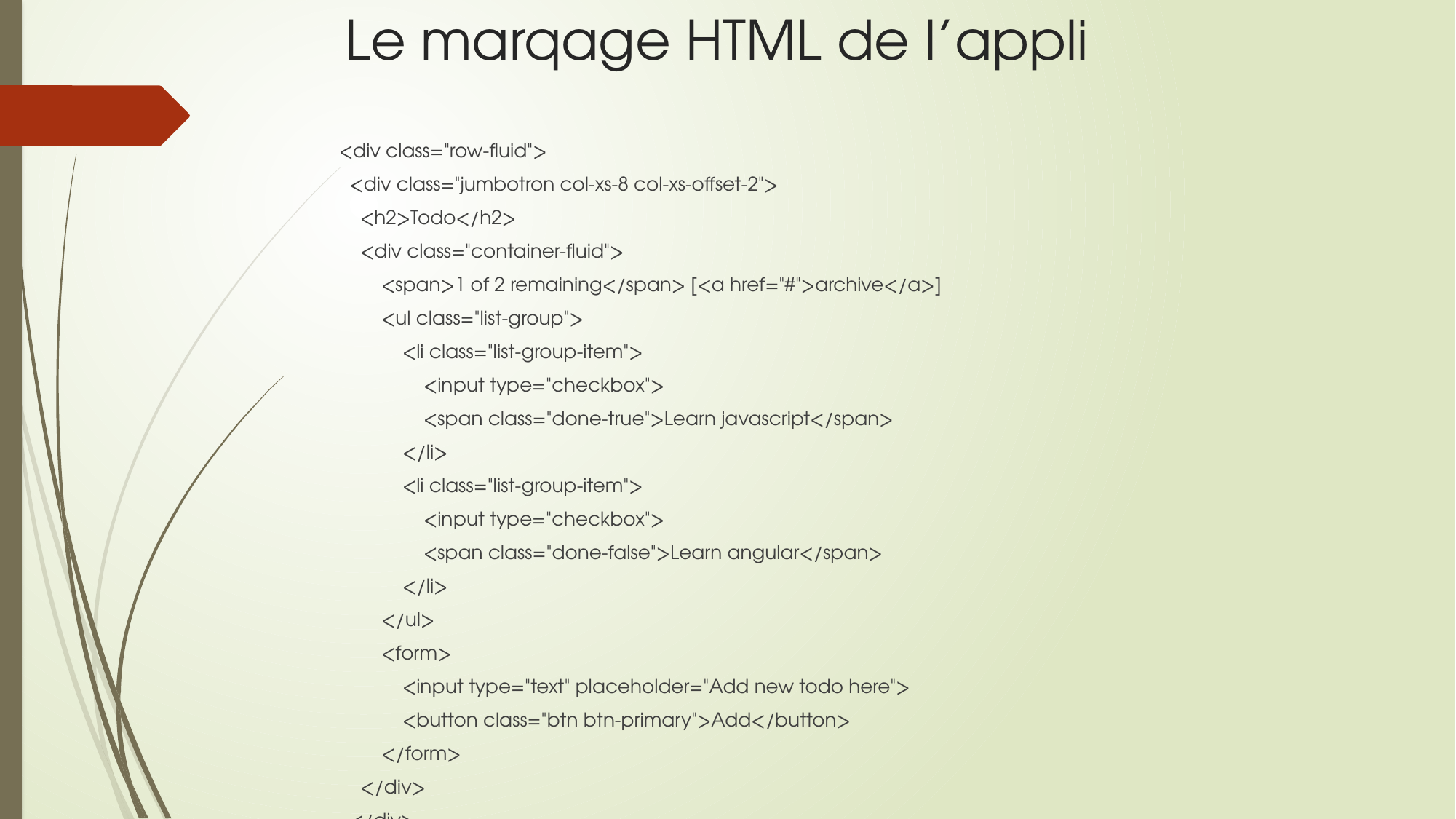

# Le marqage HTML de l’appli

    <div class="row-fluid">
      <div class="jumbotron col-xs-8 col-xs-offset-2">
        <h2>Todo</h2>
        <div class="container-fluid">
            <span>1 of 2 remaining</span> [<a href="#">archive</a>]
            <ul class="list-group">
                <li class="list-group-item">
                    <input type="checkbox">
                    <span class="done-true">Learn javascript</span>
                </li>
                <li class="list-group-item">
                    <input type="checkbox">
                    <span class="done-false">Learn angular</span>
                </li>
            </ul>
            <form>
                <input type="text" placeholder="Add new todo here">
                <button class="btn btn-primary">Add</button>
            </form>
        </div>
      </div>
    </div>